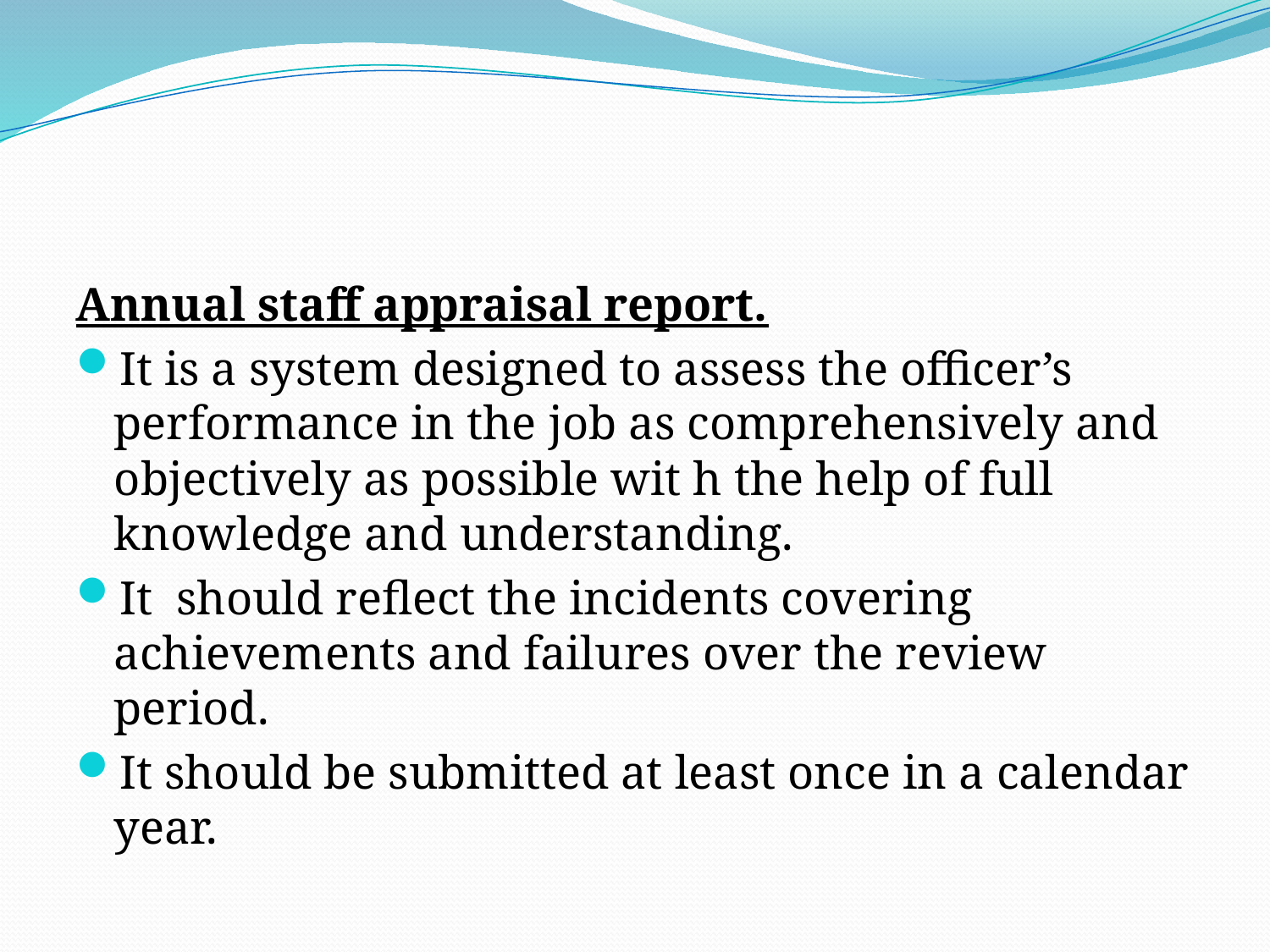

#
Annual staff appraisal report.
It is a system designed to assess the officer’s performance in the job as comprehensively and objectively as possible wit h the help of full knowledge and understanding.
It  should reflect the incidents covering achievements and failures over the review period.
It should be submitted at least once in a calendar year.